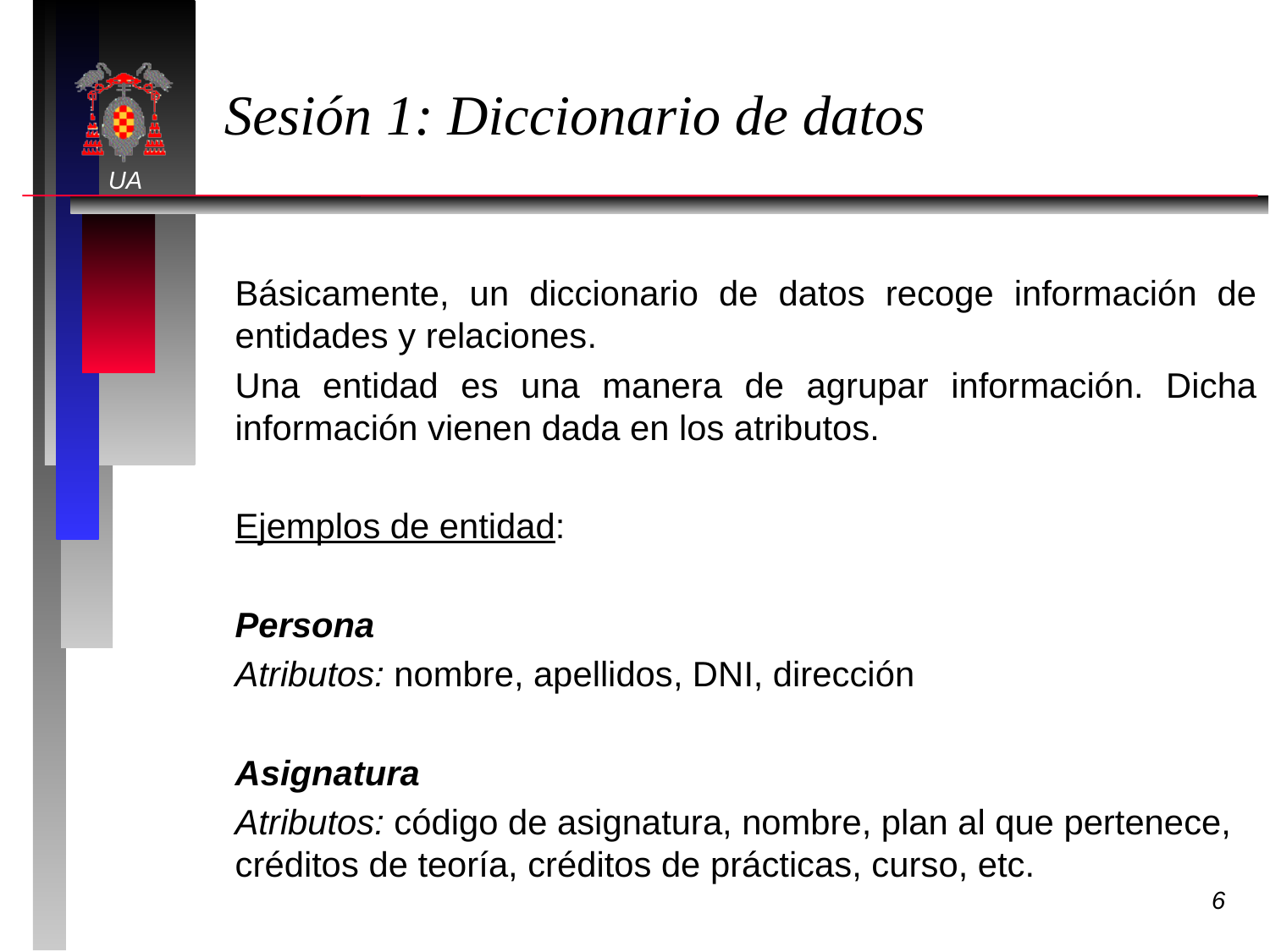

# Sesión 1: Diccionario de datos
Básicamente, un diccionario de datos recoge información de entidades y relaciones.
Una entidad es una manera de agrupar información. Dicha información vienen dada en los atributos.

Ejemplos de entidad:

Persona
Atributos: nombre, apellidos, DNI, dirección

Asignatura
Atributos: código de asignatura, nombre, plan al que pertenece, créditos de teoría, créditos de prácticas, curso, etc.

6